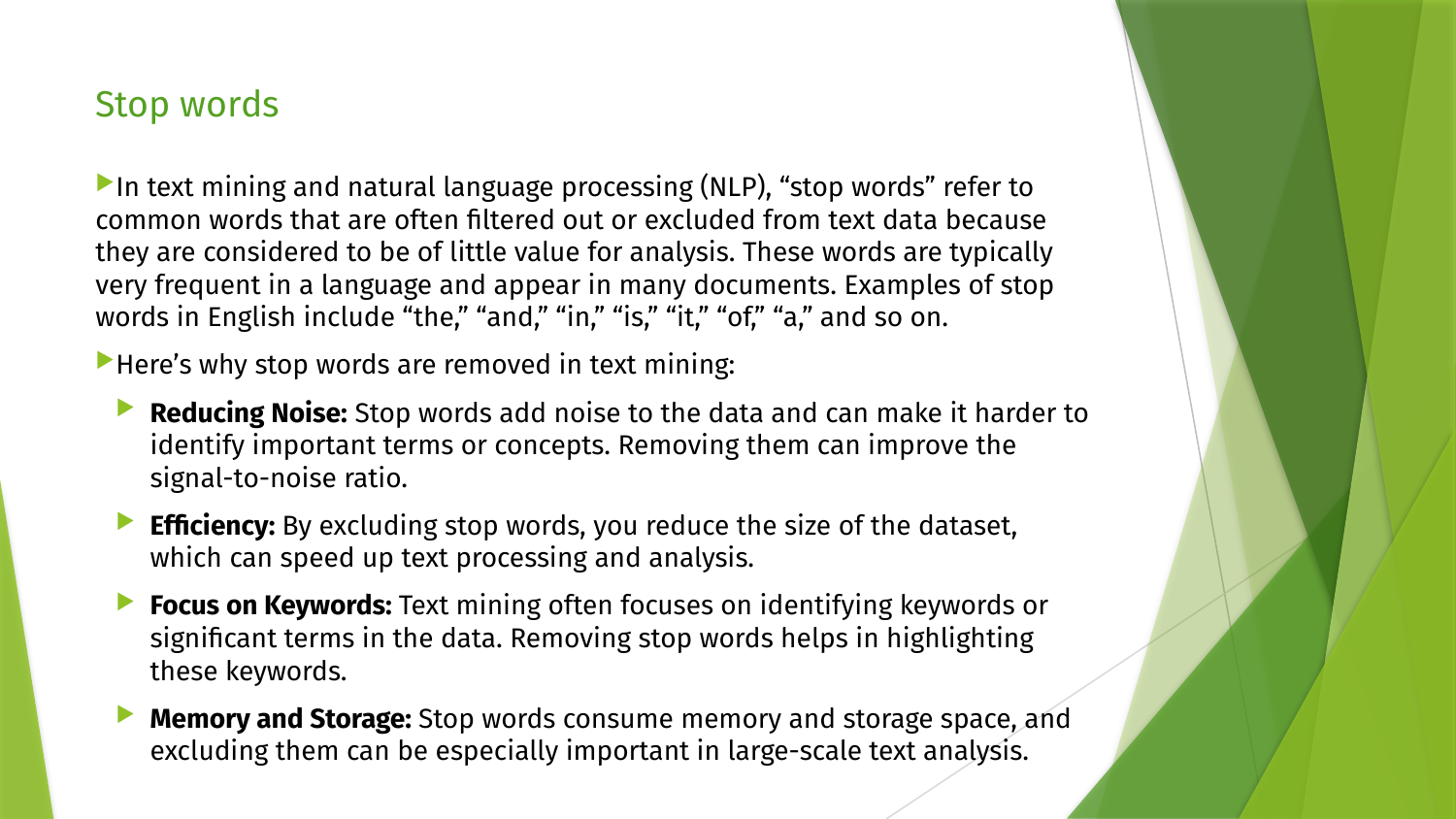

# Stop words
In text mining and natural language processing (NLP), “stop words” refer to common words that are often filtered out or excluded from text data because they are considered to be of little value for analysis. These words are typically very frequent in a language and appear in many documents. Examples of stop words in English include “the,” “and,” “in,” “is,” “it,” “of,” “a,” and so on.
Here’s why stop words are removed in text mining:
Reducing Noise: Stop words add noise to the data and can make it harder to identify important terms or concepts. Removing them can improve the signal-to-noise ratio.
Efficiency: By excluding stop words, you reduce the size of the dataset, which can speed up text processing and analysis.
Focus on Keywords: Text mining often focuses on identifying keywords or significant terms in the data. Removing stop words helps in highlighting these keywords.
Memory and Storage: Stop words consume memory and storage space, and excluding them can be especially important in large-scale text analysis.